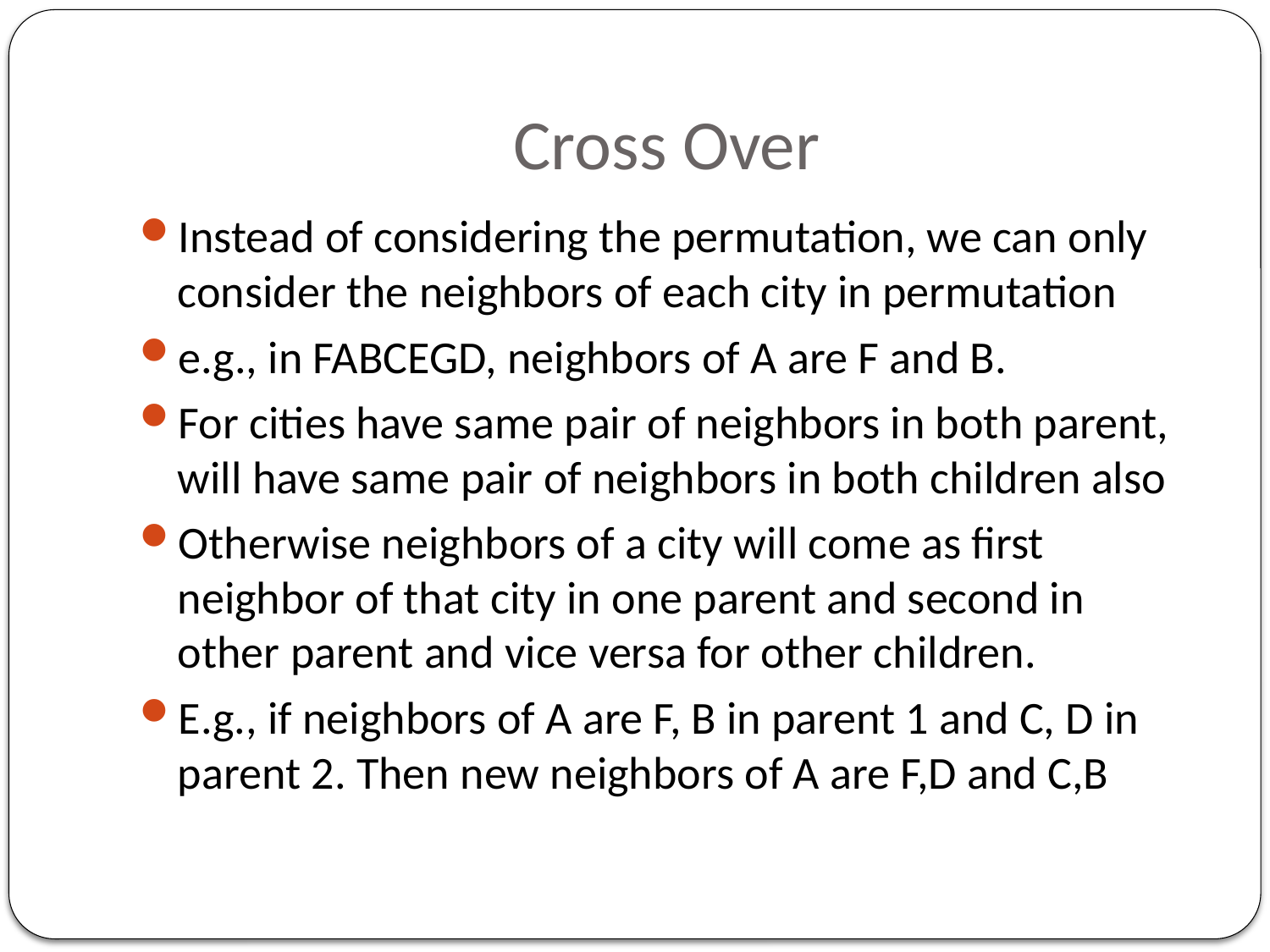

# Cross Over
Instead of considering the permutation, we can only consider the neighbors of each city in permutation
e.g., in FABCEGD, neighbors of A are F and B.
For cities have same pair of neighbors in both parent, will have same pair of neighbors in both children also
Otherwise neighbors of a city will come as first neighbor of that city in one parent and second in other parent and vice versa for other children.
E.g., if neighbors of A are F, B in parent 1 and C, D in parent 2. Then new neighbors of A are F,D and C,B